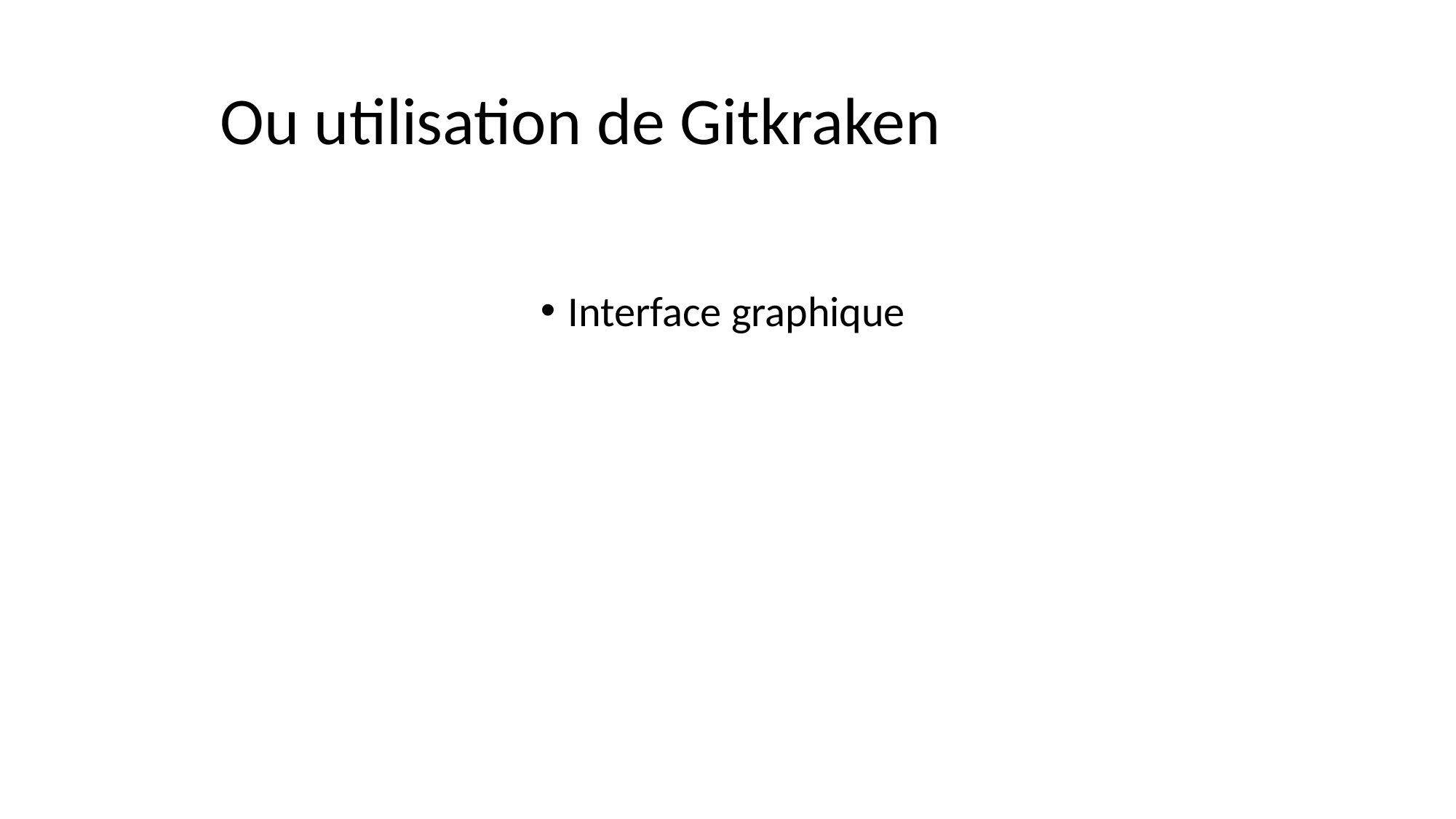

# Ou utilisation de Gitkraken

Interface graphique